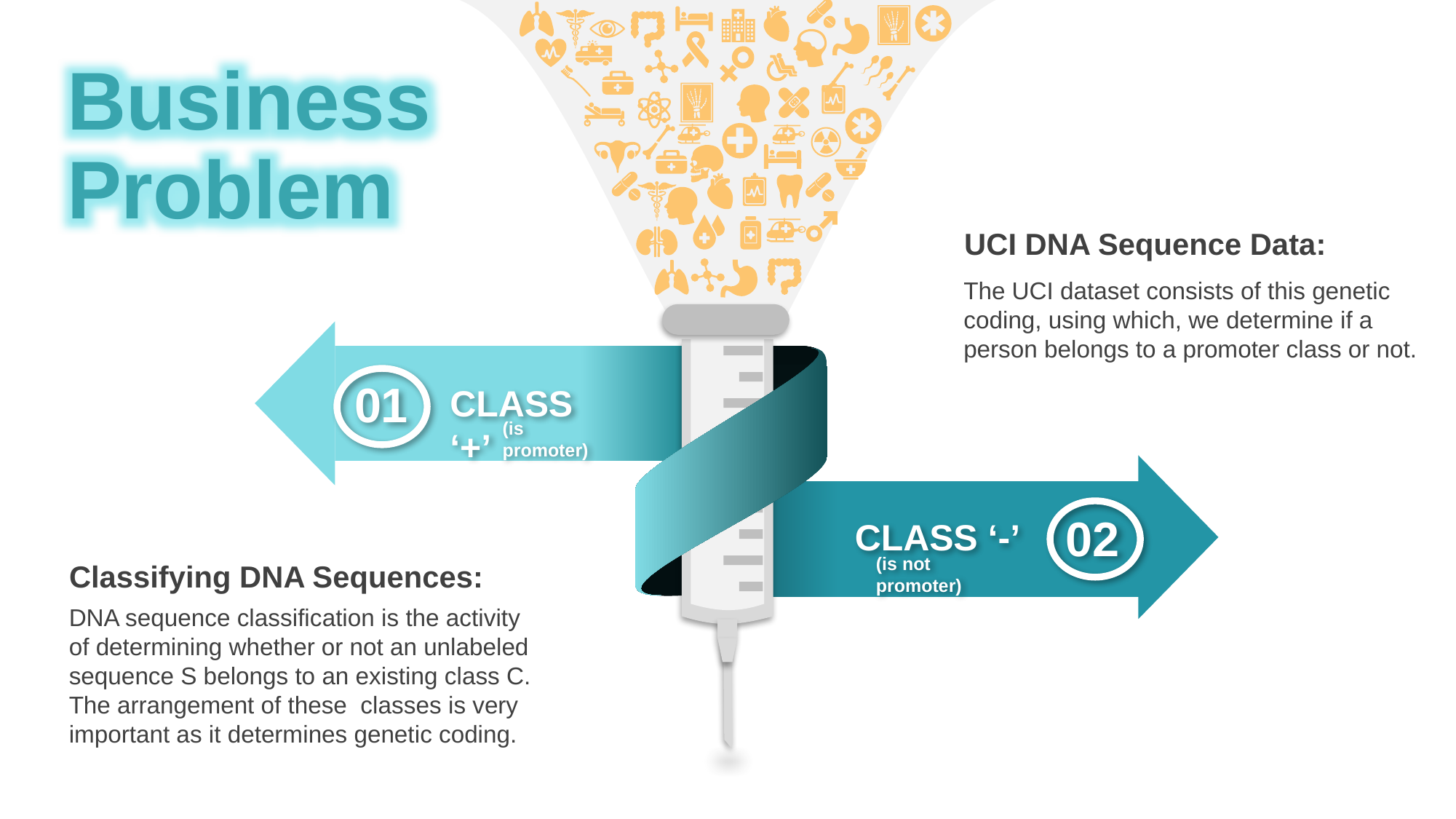

Business
Problem
UCI DNA Sequence Data:
The UCI dataset consists of this genetic coding, using which, we determine if a person belongs to a promoter class or not.

01

CLASS ‘+’

(is promoter)

02
CLASS ‘-’
(is not promoter)
Classifying DNA Sequences:
DNA sequence classification is the activity of determining whether or not an unlabeled sequence S belongs to an existing class C. The arrangement of these  classes is very important as it determines genetic coding.